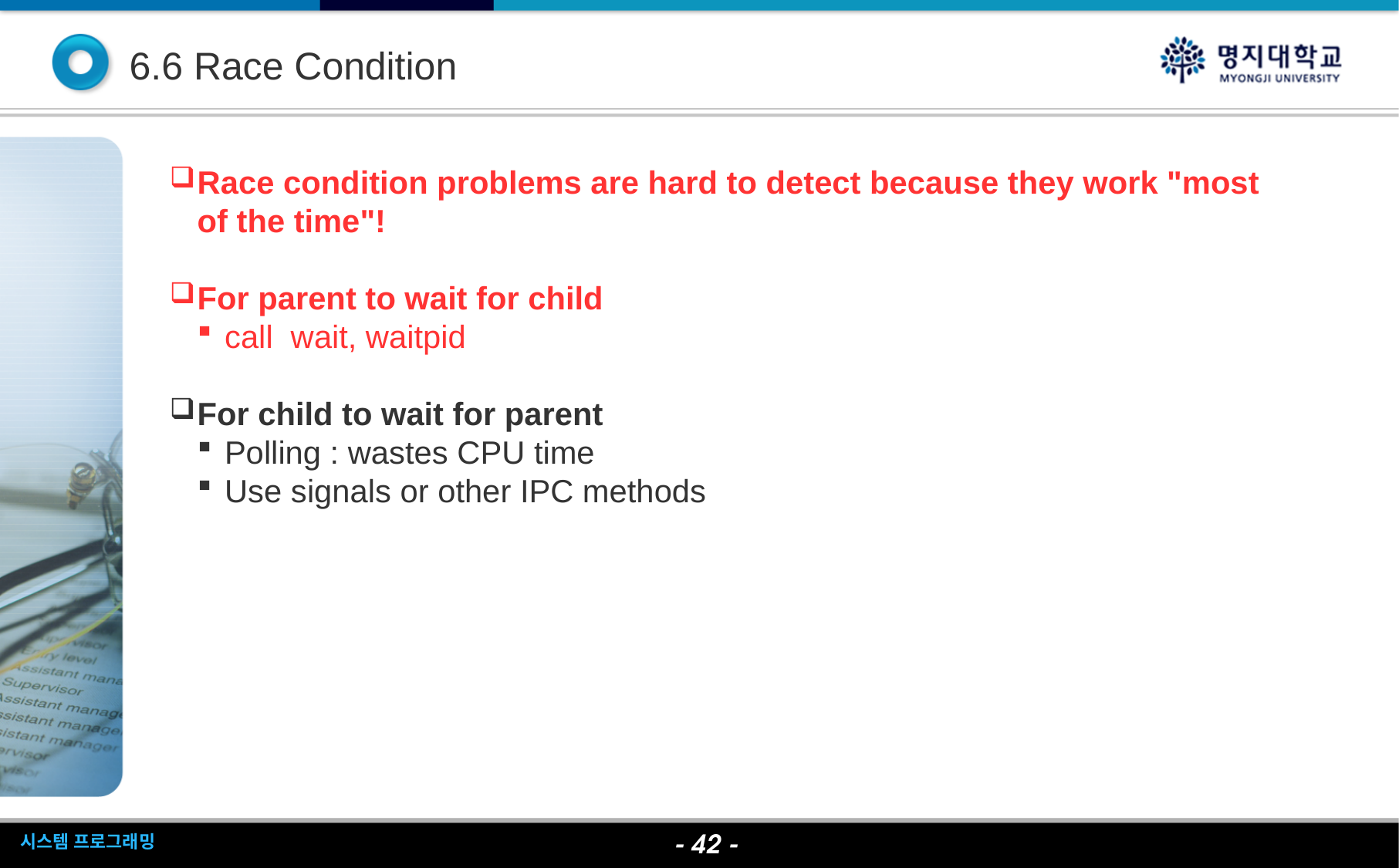

6.6 Race Condition
Race condition problems are hard to detect because they work "most of the time"!

For parent to wait for child
call  wait, waitpid

For child to wait for parent
Polling : wastes CPU time
Use signals or other IPC methods

- 42 -